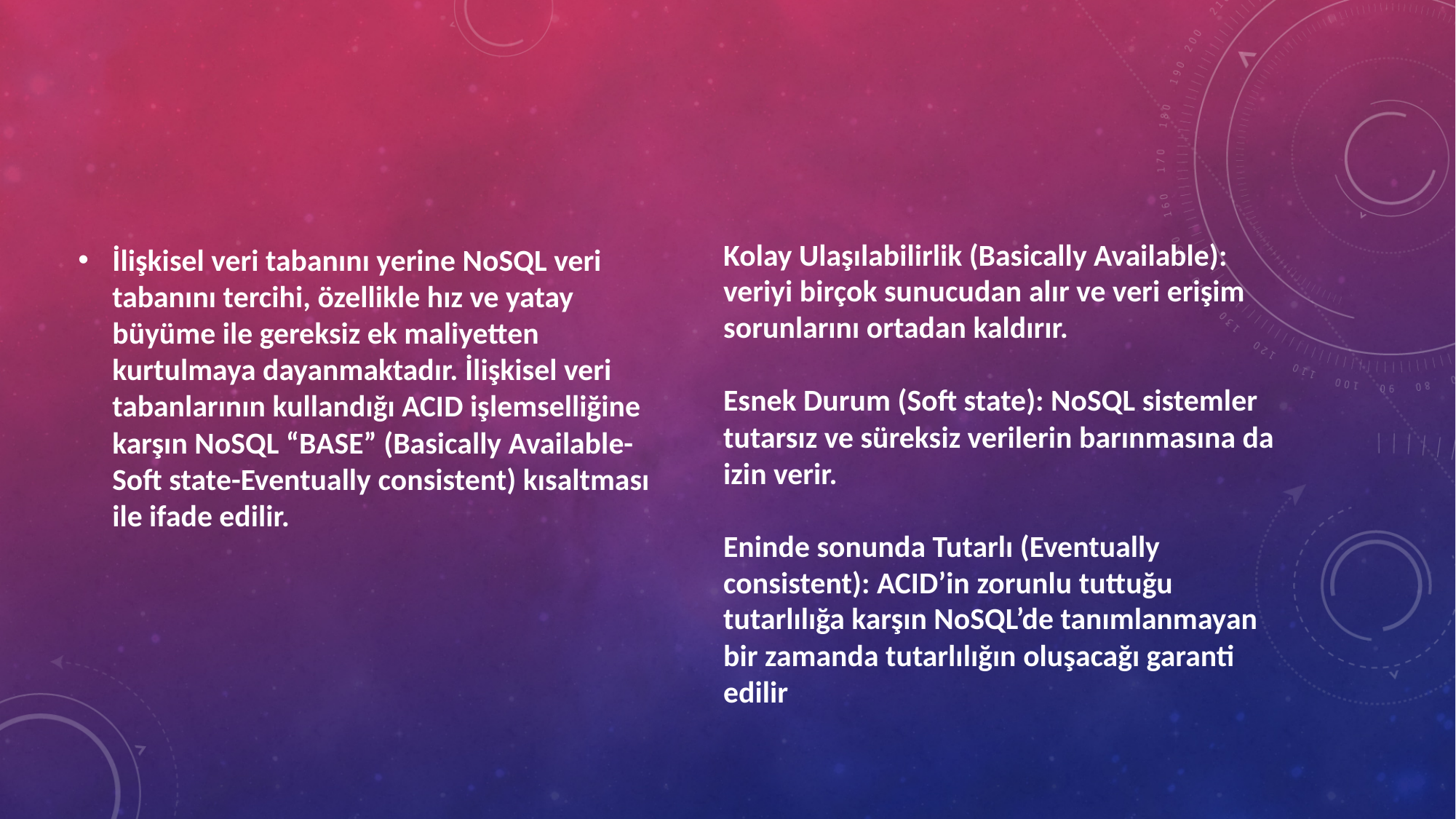

#
İlişkisel veri tabanını yerine NoSQL veri tabanını tercihi, özellikle hız ve yatay büyüme ile gereksiz ek maliyetten kurtulmaya dayanmaktadır. İlişkisel veri tabanlarının kullandığı ACID işlemselliğine karşın NoSQL “BASE” (Basically Available- Soft state-Eventually consistent) kısaltması ile ifade edilir.
Kolay Ulaşılabilirlik (Basically Available): veriyi birçok sunucudan alır ve veri erişim sorunlarını ortadan kaldırır.

Esnek Durum (Soft state): NoSQL sistemler tutarsız ve süreksiz verilerin barınmasına da izin verir.

Eninde sonunda Tutarlı (Eventually consistent): ACID’in zorunlu tuttuğu tutarlılığa karşın NoSQL’de tanımlanmayan bir zamanda tutarlılığın oluşacağı garanti edilir